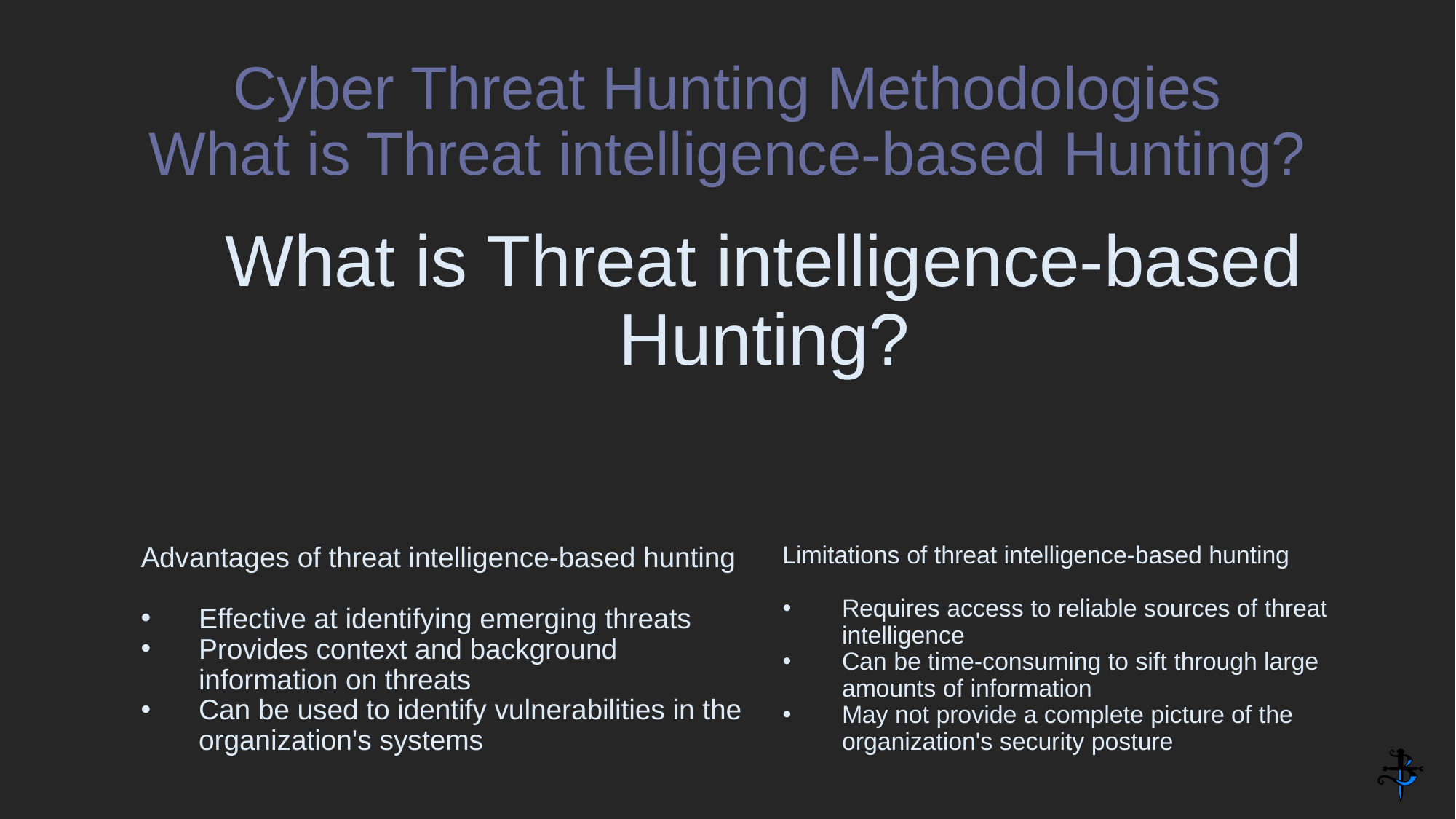

Cyber Threat Hunting Methodologies
What is Threat intelligence-based Hunting?
What is Threat intelligence-based Hunting?
Advantages of threat intelligence-based hunting

Effective at identifying emerging threats
Provides context and background information on threats
Can be used to identify vulnerabilities in the organization's systems
Limitations of threat intelligence-based hunting

Requires access to reliable sources of threat intelligence
Can be time-consuming to sift through large amounts of information
May not provide a complete picture of the organization's security posture